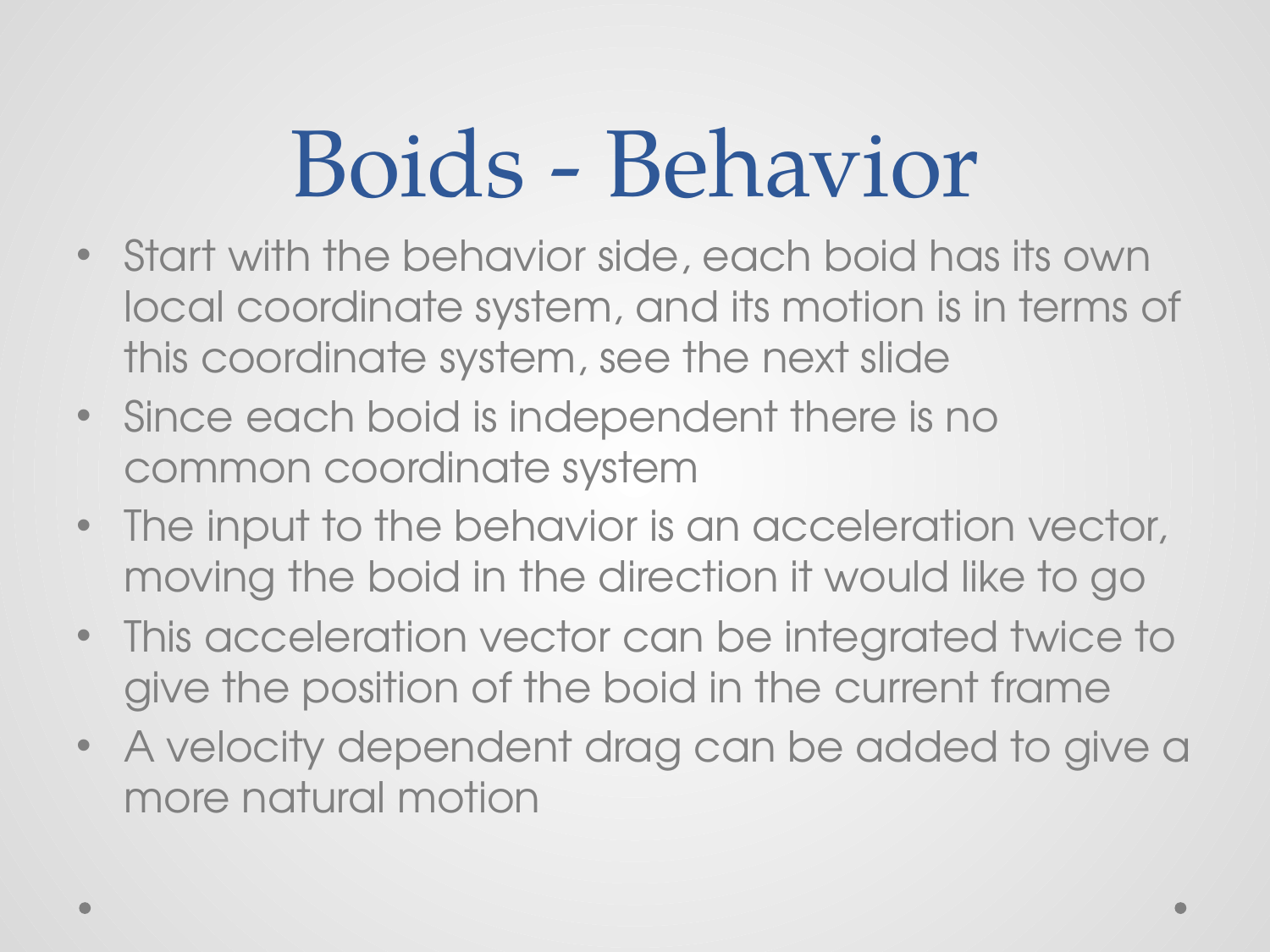

# Boids - Behavior
Start with the behavior side, each boid has its own local coordinate system, and its motion is in terms of this coordinate system, see the next slide
Since each boid is independent there is no common coordinate system
The input to the behavior is an acceleration vector, moving the boid in the direction it would like to go
This acceleration vector can be integrated twice to give the position of the boid in the current frame
A velocity dependent drag can be added to give a more natural motion